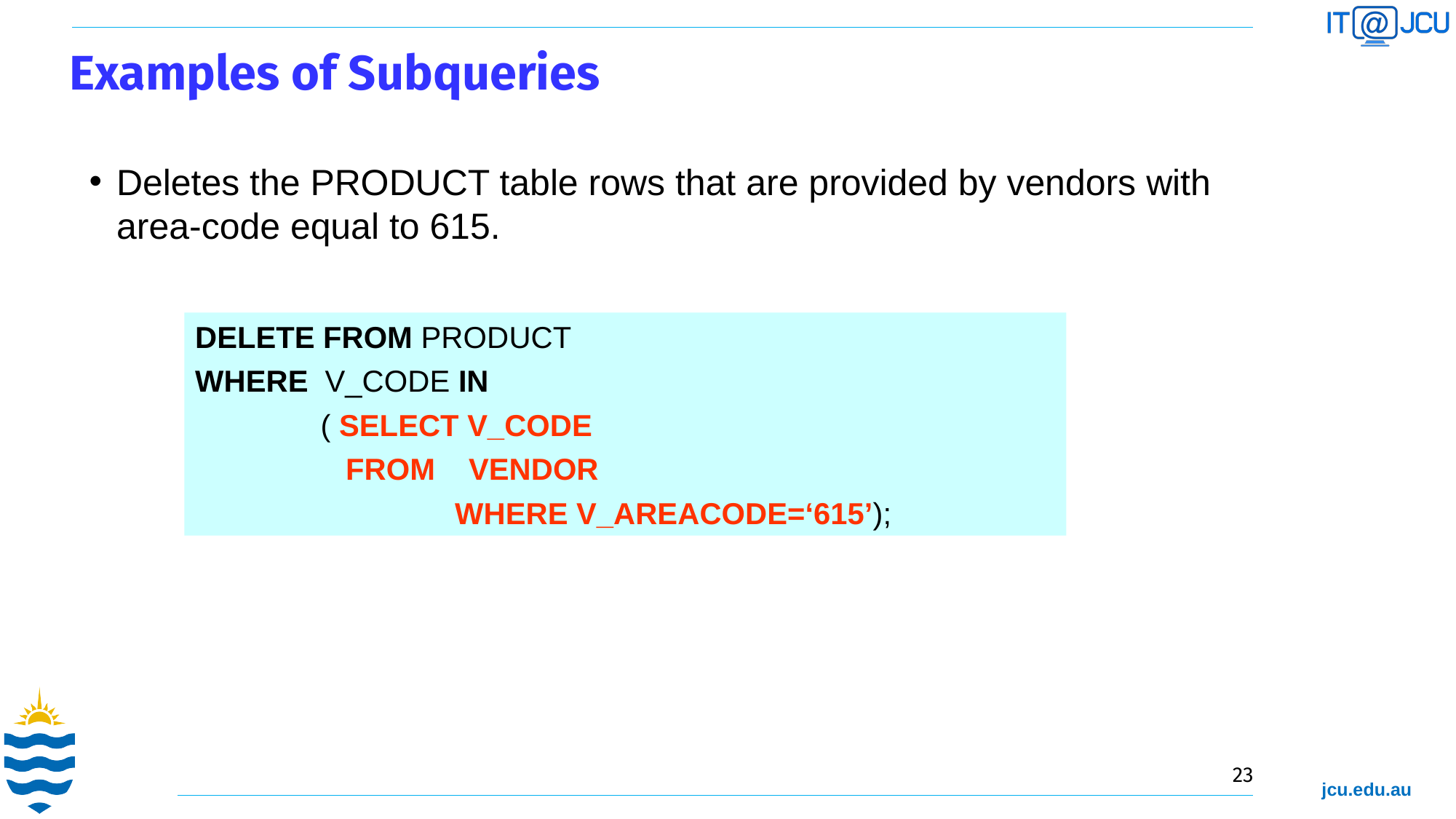

Examples of Subqueries
Deletes the PRODUCT table rows that are provided by vendors with area-code equal to 615.
DELETE FROM PRODUCT
WHERE  V_CODE IN
               ( SELECT V_CODE
                  FROM    VENDOR
	                  WHERE V_AREACODE=‘615’);

23